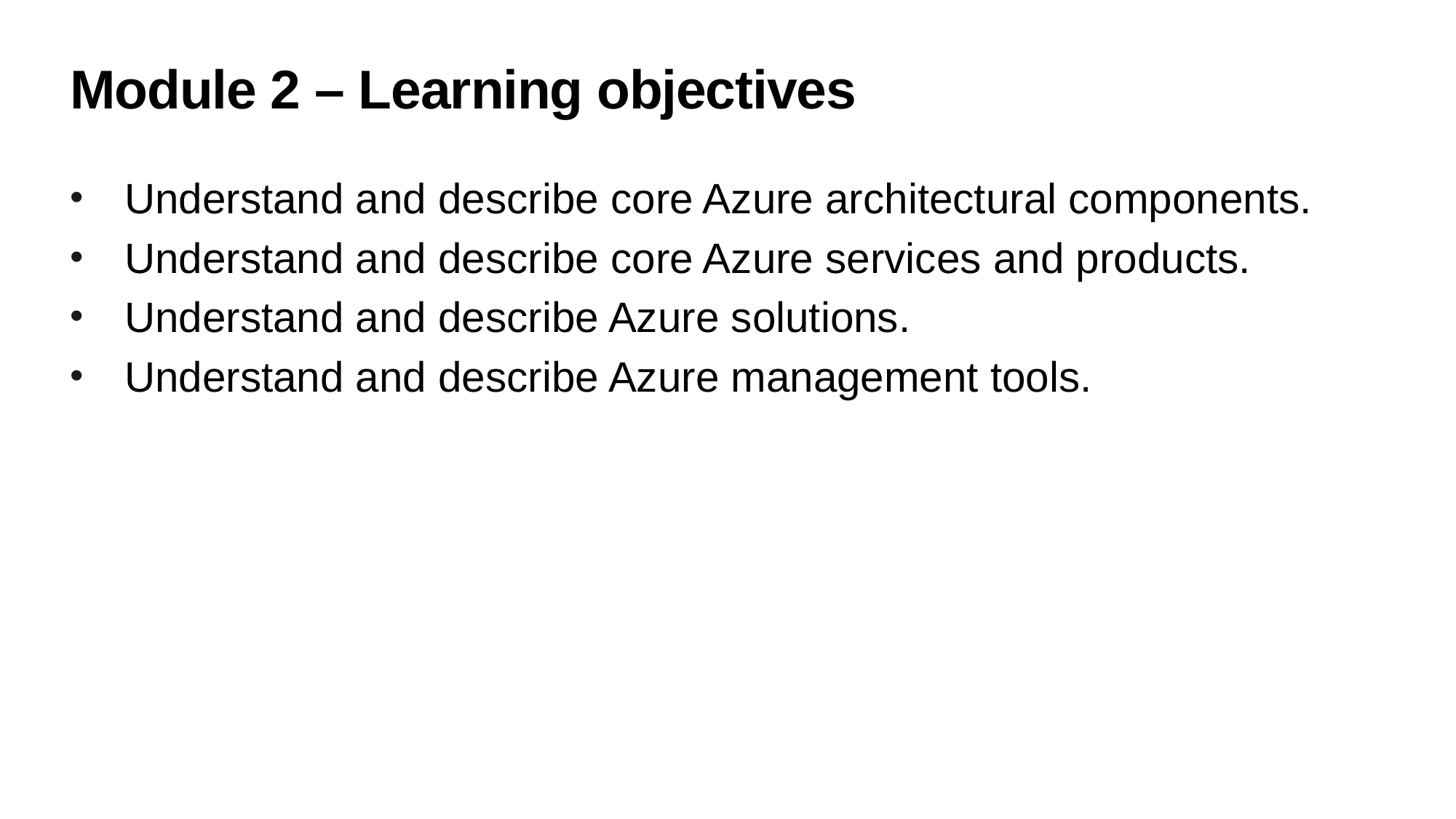

# Module 2 – Learning objectives
Understand and describe core Azure architectural components.
Understand and describe core Azure services and products.
Understand and describe Azure solutions.
Understand and describe Azure management tools.